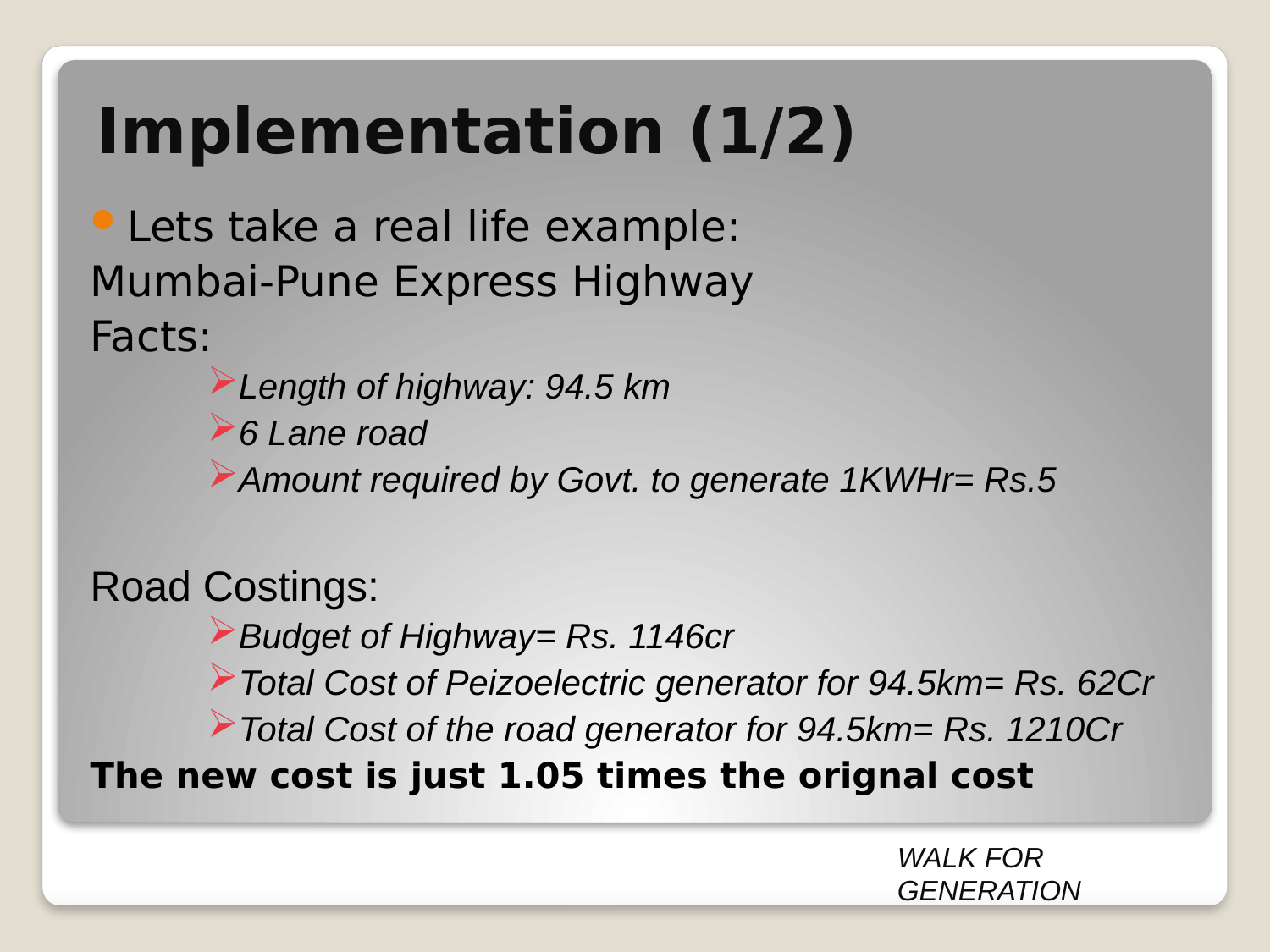

# Implementation (1/2)
Lets take a real life example:
Mumbai-Pune Express Highway
Facts:
Length of highway: 94.5 km
6 Lane road
Amount required by Govt. to generate 1KWHr= Rs.5

Road Costings:
Budget of Highway= Rs. 1146cr
Total Cost of Peizoelectric generator for 94.5km= Rs. 62Cr
Total Cost of the road generator for 94.5km= Rs. 1210Cr
The new cost is just 1.05 times the orignal cost
WALK FOR GENERATION